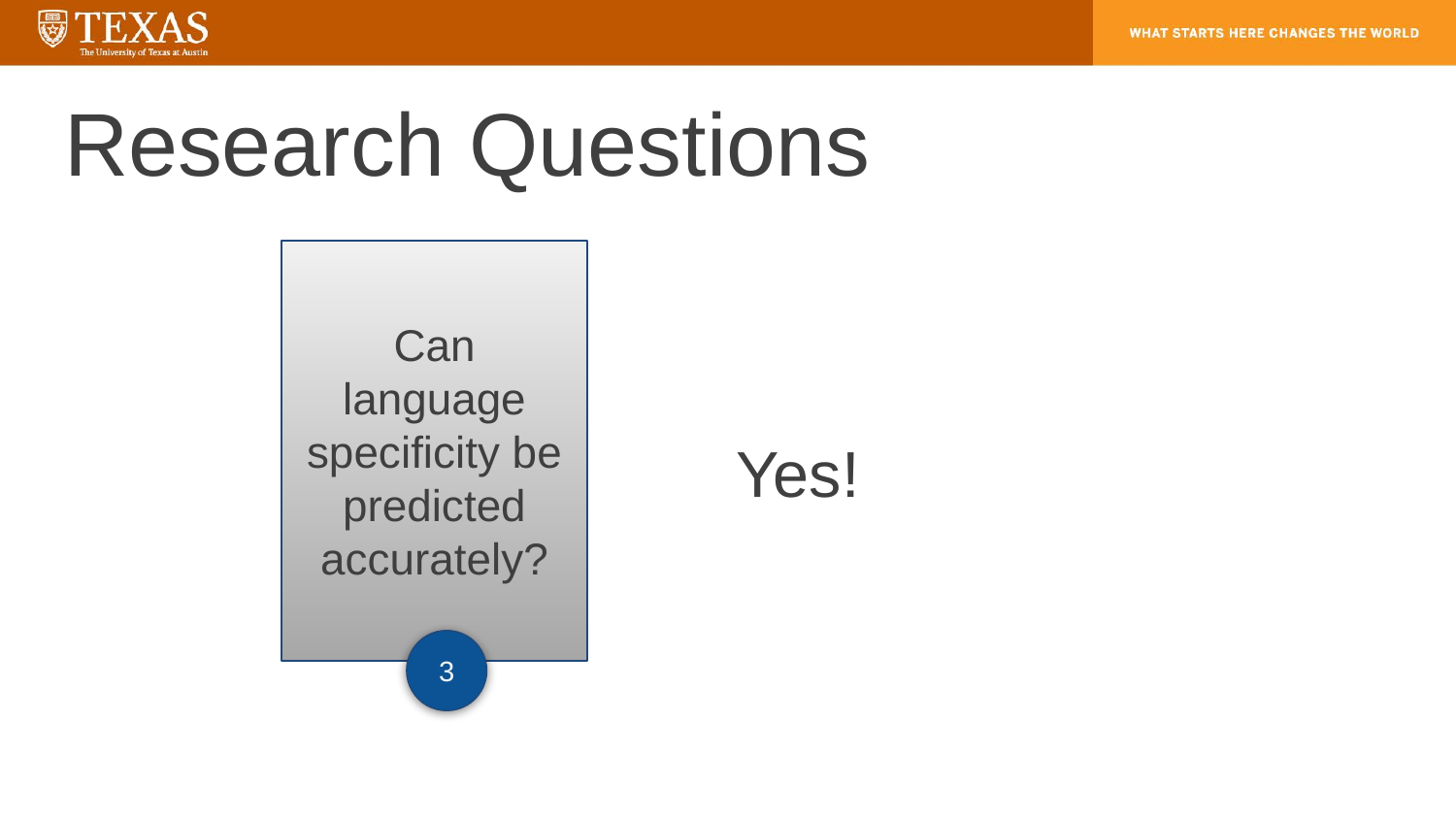

# Research Questions
Can language specificity be predicted accurately?
3
Yes!